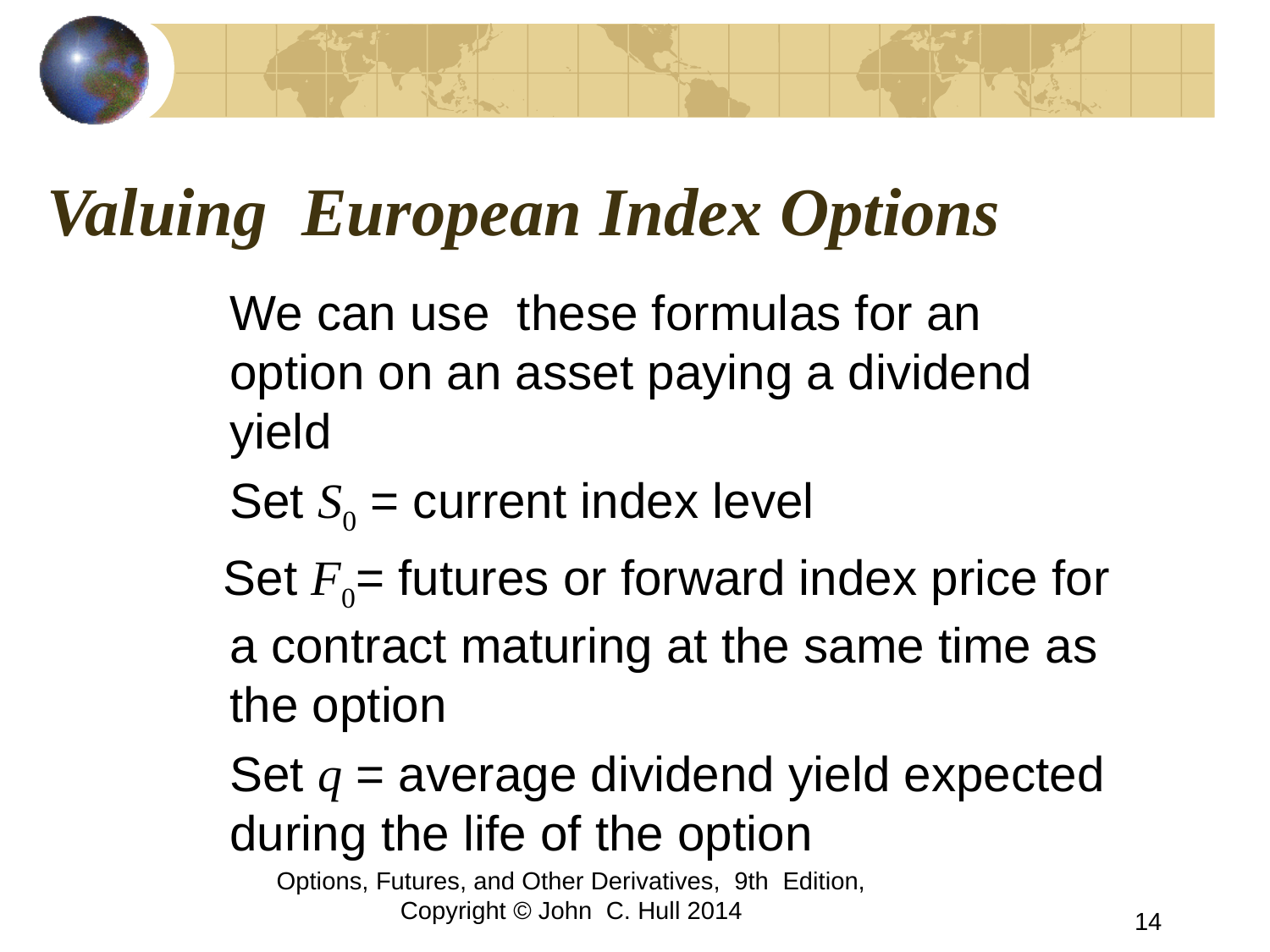

# Valuing  European Index Options
	We can use  these formulas for an option on an asset paying a dividend yield
	Set S0 = current index level
   Set F0= futures or forward index price for a contract maturing at the same time as the option
	Set q = average dividend yield expected during the life of the option
Options, Futures, and Other Derivatives,  9th  Edition, Copyright © John  C. Hull 2014
14